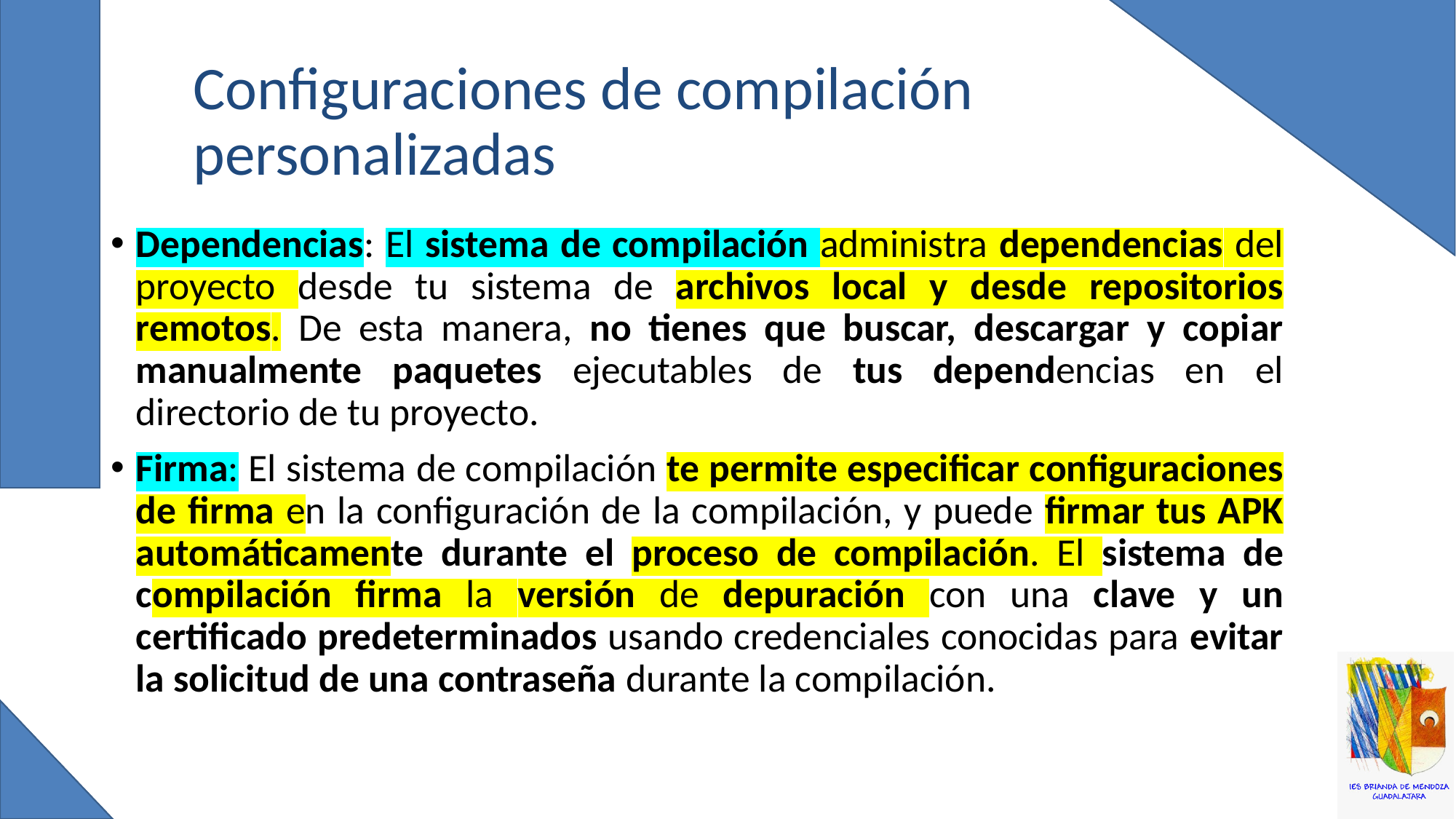

# Configuraciones de compilación personalizadas
Dependencias: El sistema de compilación administra dependencias del proyecto desde tu sistema de archivos local y desde repositorios remotos. De esta manera, no tienes que buscar, descargar y copiar manualmente paquetes ejecutables de tus dependencias en el directorio de tu proyecto.
Firma: El sistema de compilación te permite especificar configuraciones de firma en la configuración de la compilación, y puede firmar tus APK automáticamente durante el proceso de compilación. El sistema de compilación firma la versión de depuración con una clave y un certificado predeterminados usando credenciales conocidas para evitar la solicitud de una contraseña durante la compilación.